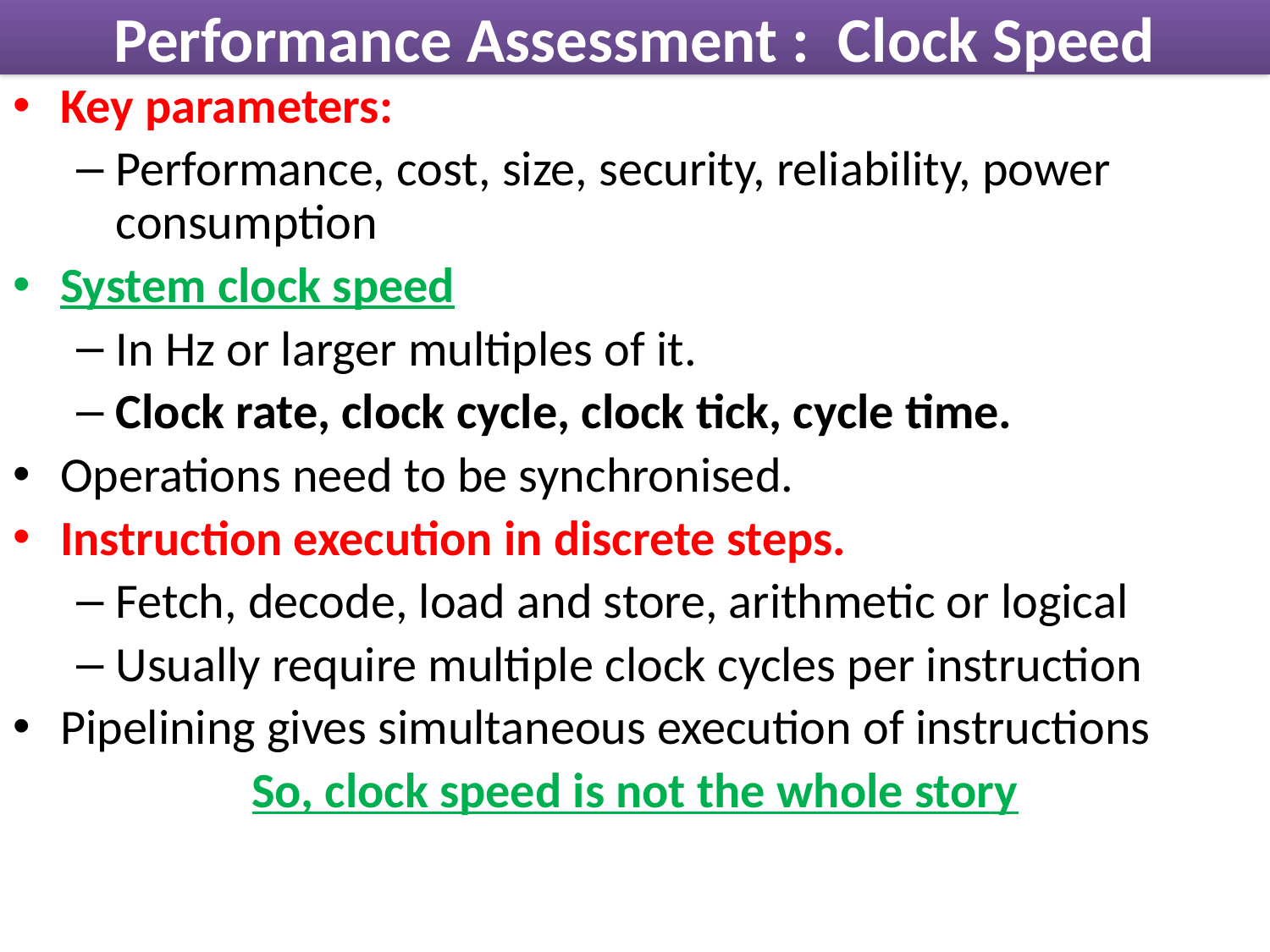

# Performance Assessment :  Clock Speed
Key parameters:
Performance, cost, size, security, reliability, power consumption
System clock speed
In Hz or larger multiples of it.
Clock rate, clock cycle, clock tick, cycle time.
Operations need to be synchronised.
Instruction execution in discrete steps.
Fetch, decode, load and store, arithmetic or logical
Usually require multiple clock cycles per instruction
Pipelining gives simultaneous execution of instructions
So, clock speed is not the whole story